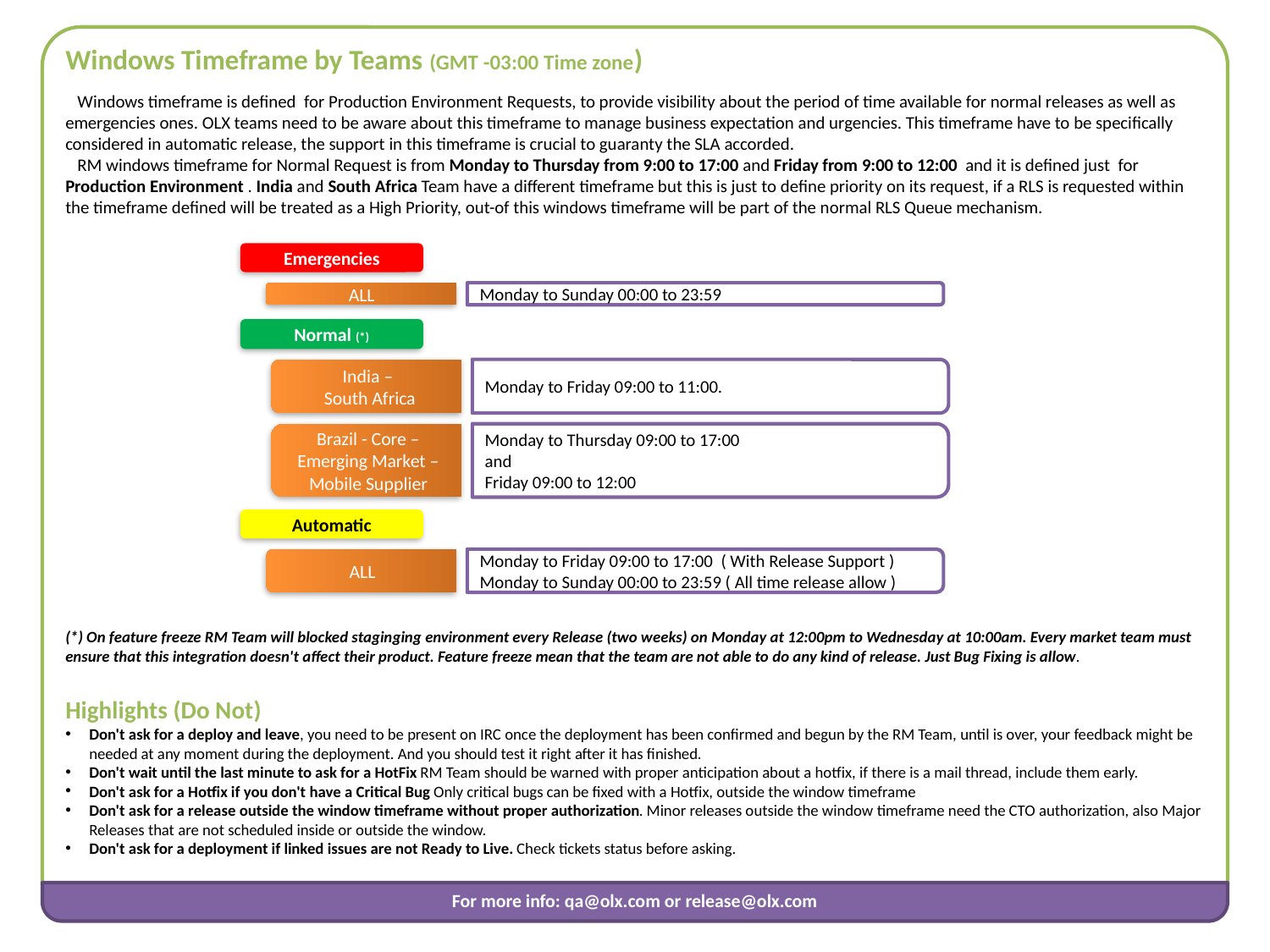

Windows Timeframe by Teams (GMT -03:00 Time zone)

   Windows timeframe is defined  for Production Environment Requests, to provide visibility about the period of time available for normal releases as well as emergencies ones. OLX teams need to be aware about this timeframe to manage business expectation and urgencies. This timeframe have to be specifically considered in automatic release, the support in this timeframe is crucial to guaranty the SLA accorded.
   RM windows timeframe for Normal Request is from Monday to Thursday from 9:00 to 17:00 and Friday from 9:00 to 12:00  and it is defined just  for Production Environment . India and South Africa Team have a different timeframe but this is just to define priority on its request, if a RLS is requested within the timeframe defined will be treated as a High Priority, out-of this windows timeframe will be part of the normal RLS Queue mechanism.

(*) On feature freeze RM Team will blocked staginging environment every Release (two weeks) on Monday at 12:00pm to Wednesday at 10:00am. Every market team must ensure that this integration doesn't affect their product. Feature freeze mean that the team are not able to do any kind of release. Just Bug Fixing is allow.

Highlights (Do Not)
Don't ask for a deploy and leave, you need to be present on IRC once the deployment has been confirmed and begun by the RM Team, until is over, your feedback might be needed at any moment during the deployment. And you should test it right after it has finished.
Don't wait until the last minute to ask for a HotFix RM Team should be warned with proper anticipation about a hotfix, if there is a mail thread, include them early.
Don't ask for a Hotfix if you don't have a Critical Bug Only critical bugs can be fixed with a Hotfix, outside the window timeframe
Don't ask for a release outside the window timeframe without proper authorization. Minor releases outside the window timeframe need the CTO authorization, also Major Releases that are not scheduled inside or outside the window.
Don't ask for a deployment if linked issues are not Ready to Live. Check tickets status before asking.
Monday to Sunday 00:00 to 23:59
Monday to Friday 09:00 to 11:00.
ALL
Monday to Thursday 09:00 to 17:00
and
Friday 09:00 to 12:00
Emergencies
India –
 South Africa
Normal (*)
Monday to Friday 09:00 to 17:00  ( With Release Support )
Monday to Sunday 00:00 to 23:59 ( All time release allow )
Brazil - Core – Emerging Market – Mobile Supplier
ALL
Automatic

For more info: qa@olx.com or release@olx.com